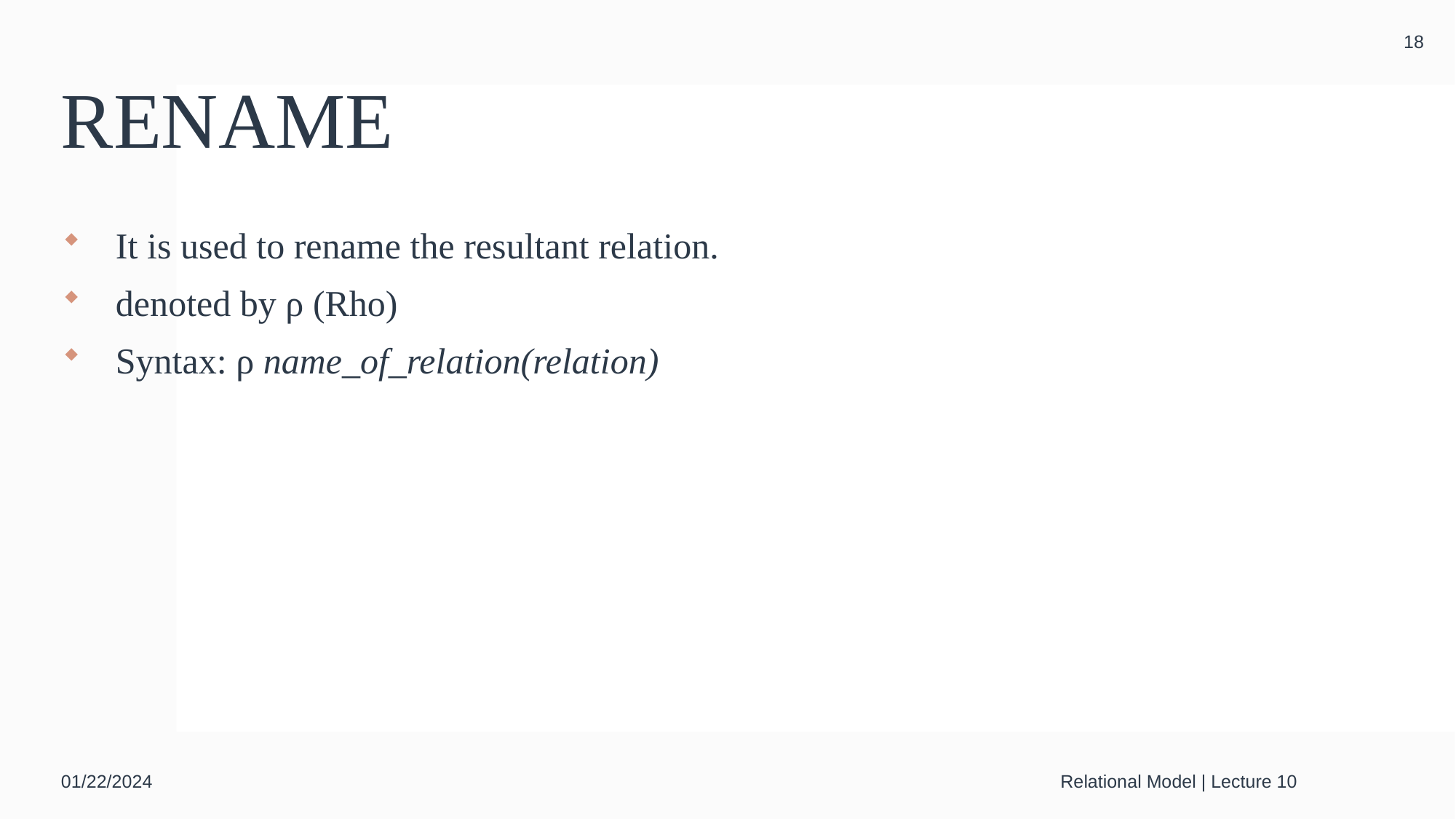

18
# RENAME
It is used to rename the resultant relation.
denoted by ρ (Rho)
Syntax: ρ name_of_relation(relation)
01/22/2024
Relational Model | Lecture 10